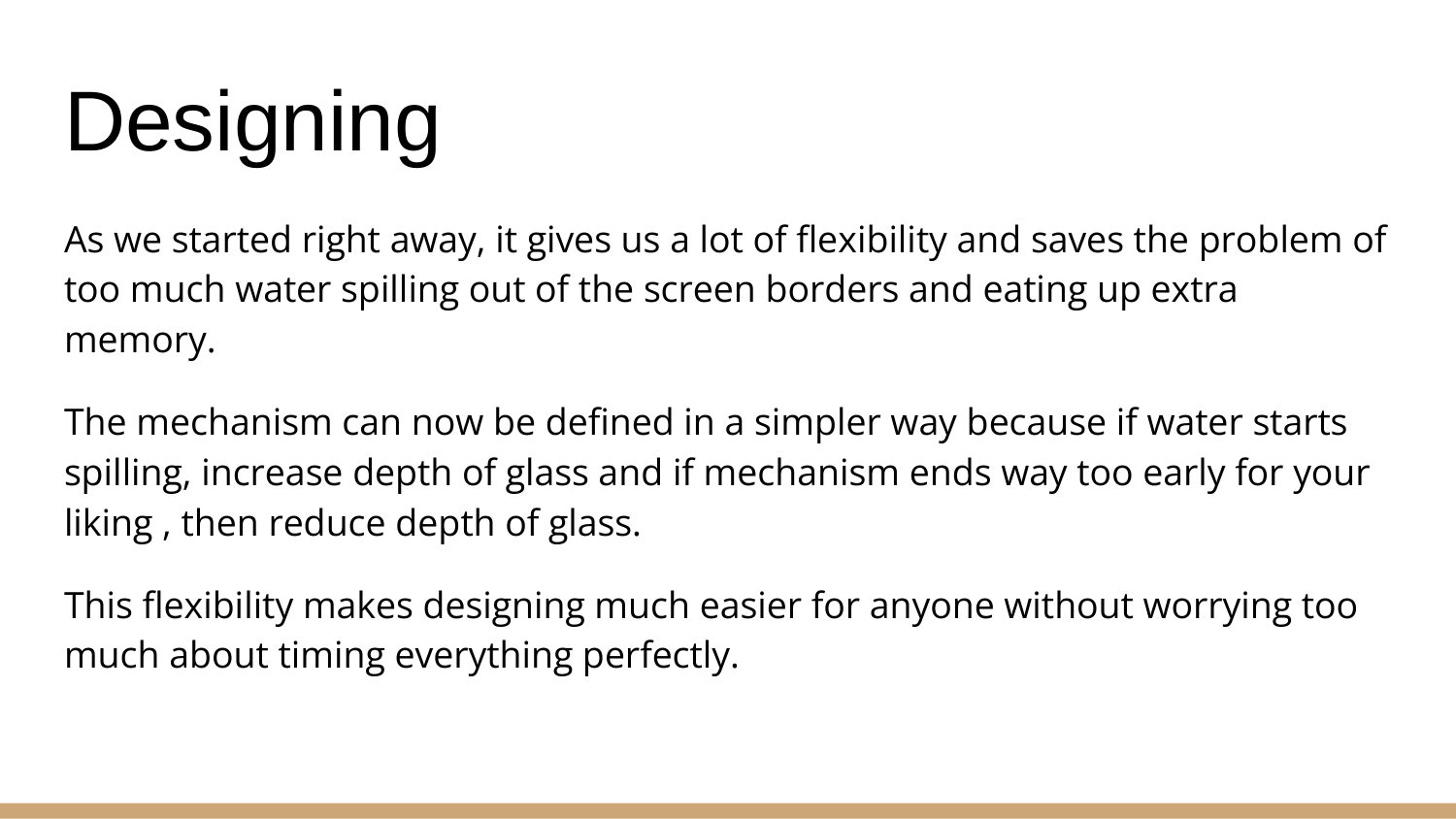

# Designing
As we started right away, it gives us a lot of flexibility and saves the problem of too much water spilling out of the screen borders and eating up extra memory.
The mechanism can now be defined in a simpler way because if water starts spilling, increase depth of glass and if mechanism ends way too early for your liking , then reduce depth of glass.
This flexibility makes designing much easier for anyone without worrying too much about timing everything perfectly.